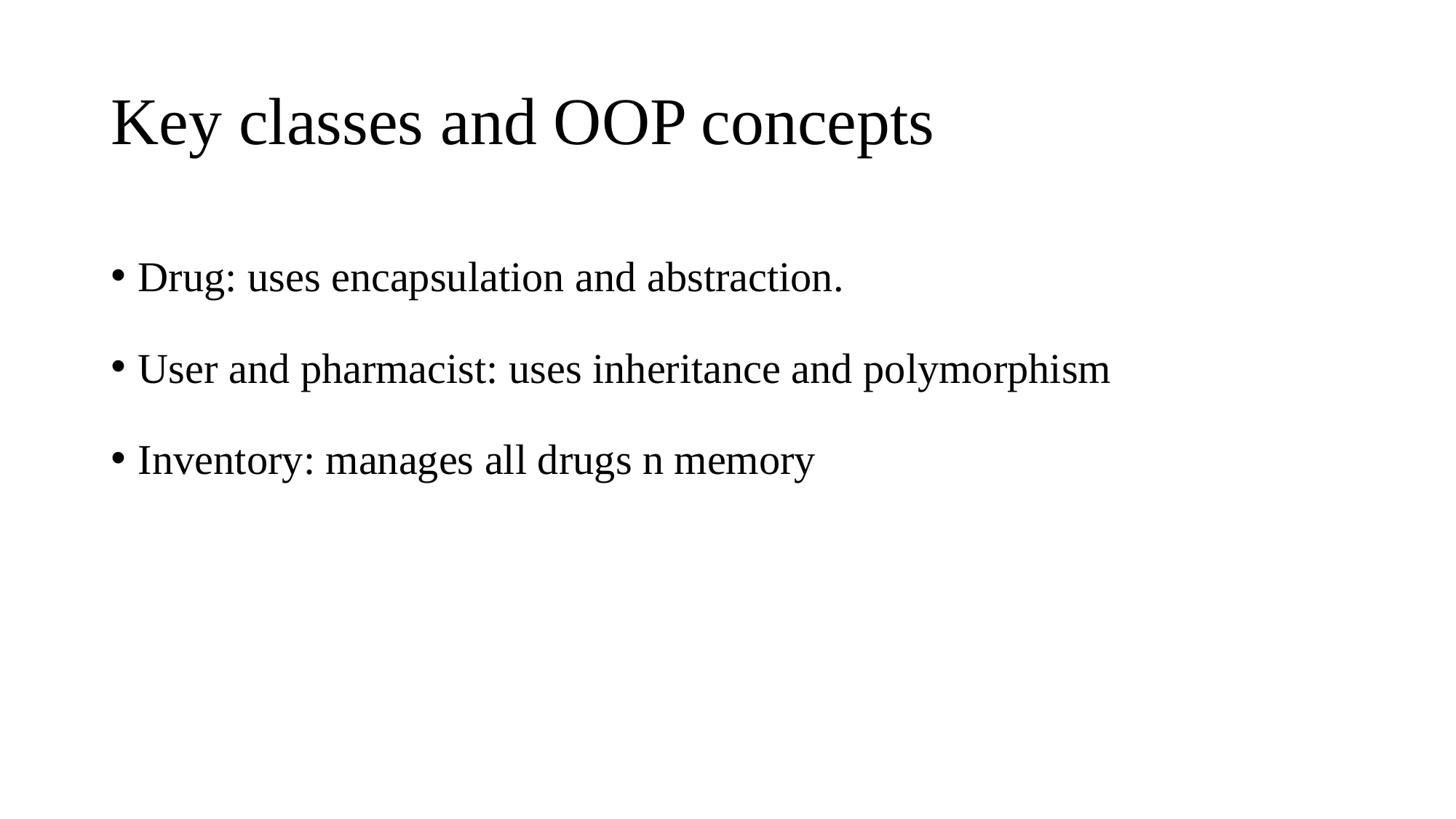

# Key classes and OOP concepts
Drug: uses encapsulation and abstraction.
User and pharmacist: uses inheritance and polymorphism
Inventory: manages all drugs n memory